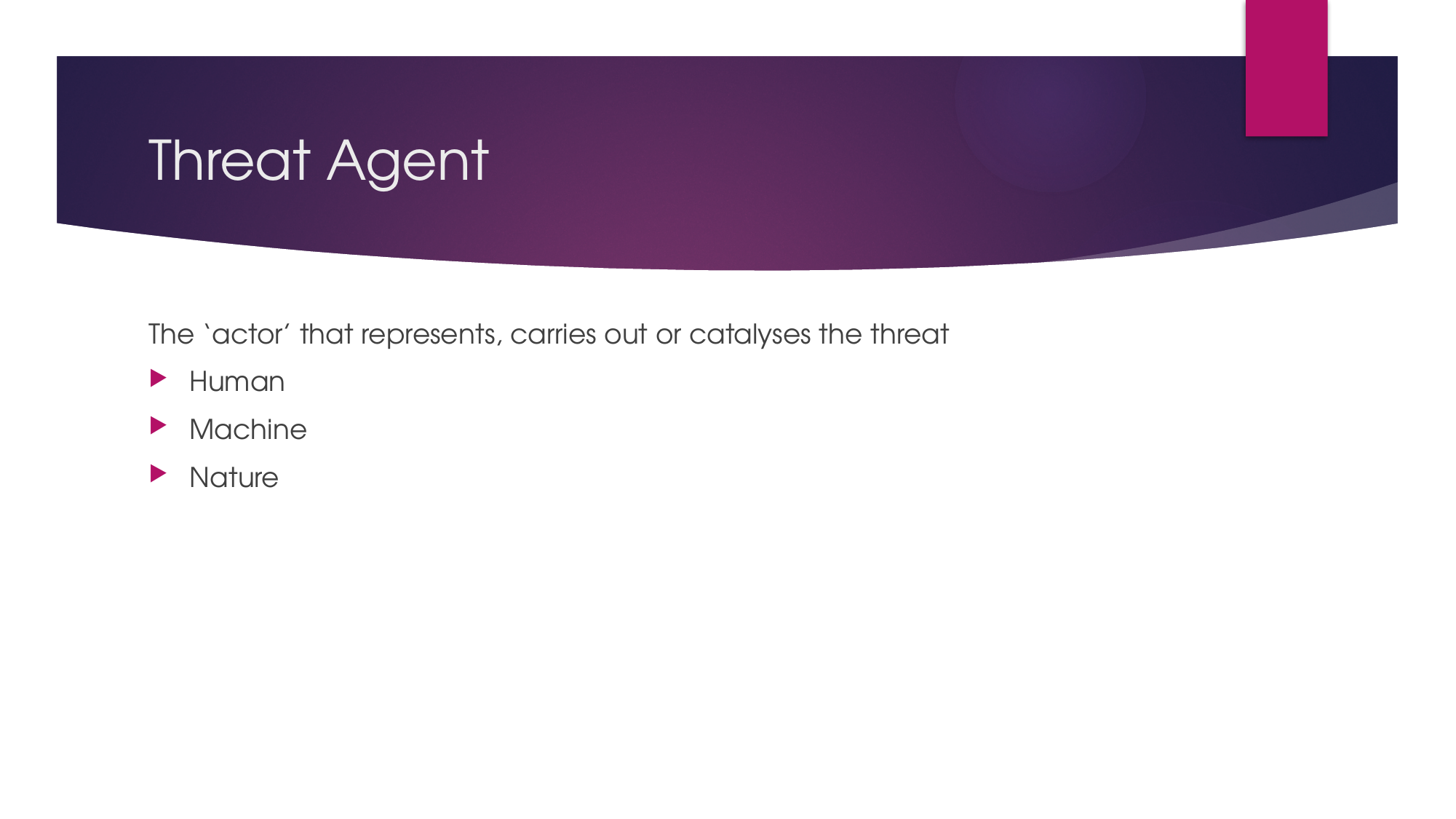

# Threat Agent
The ‘actor’ that represents, carries out or catalyses the threat
Human
Machine
Nature